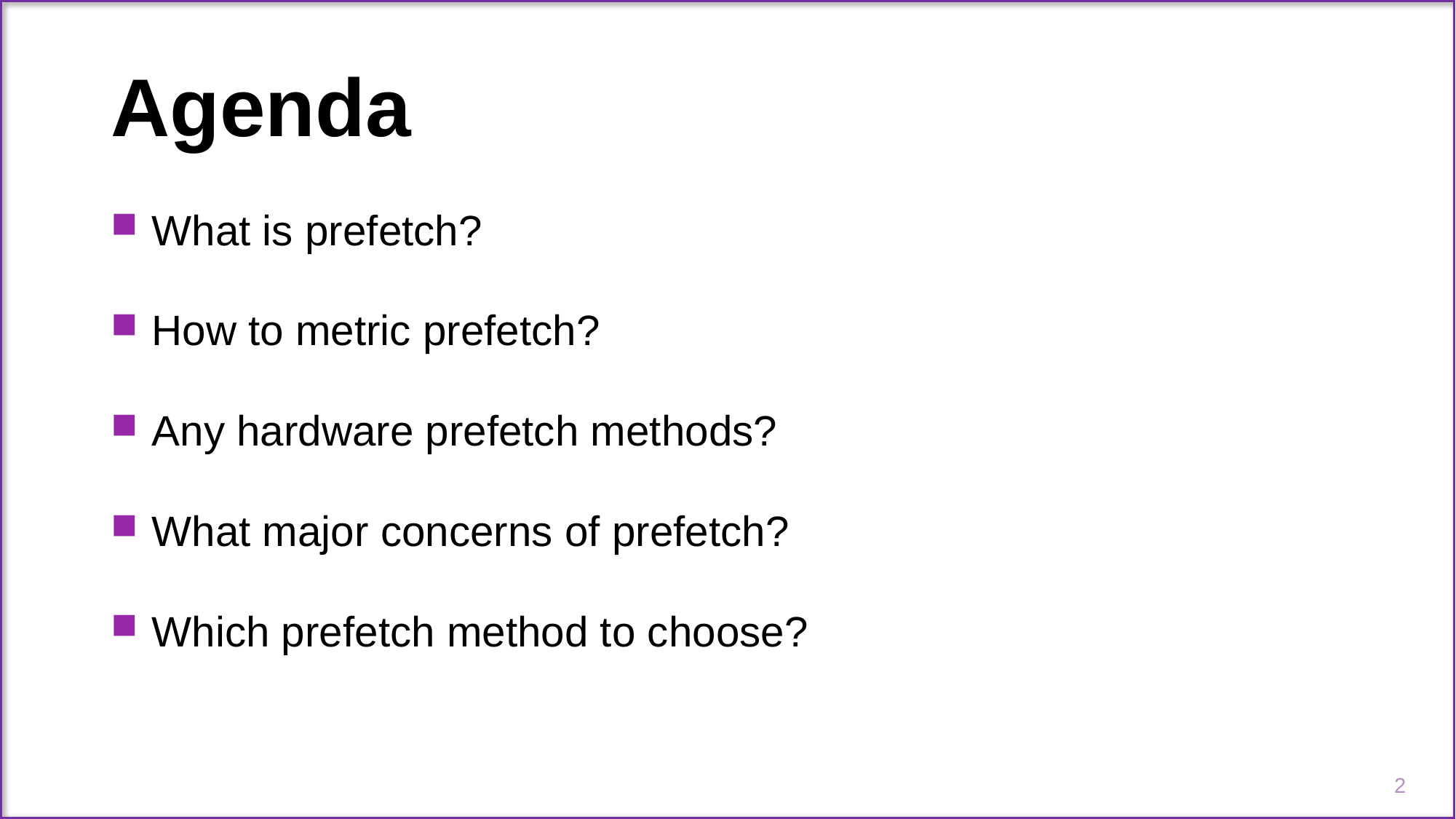

Agenda
What is prefetch?
How to metric prefetch?
Any hardware prefetch methods?
What major concerns of prefetch?
Which prefetch method to choose?

2